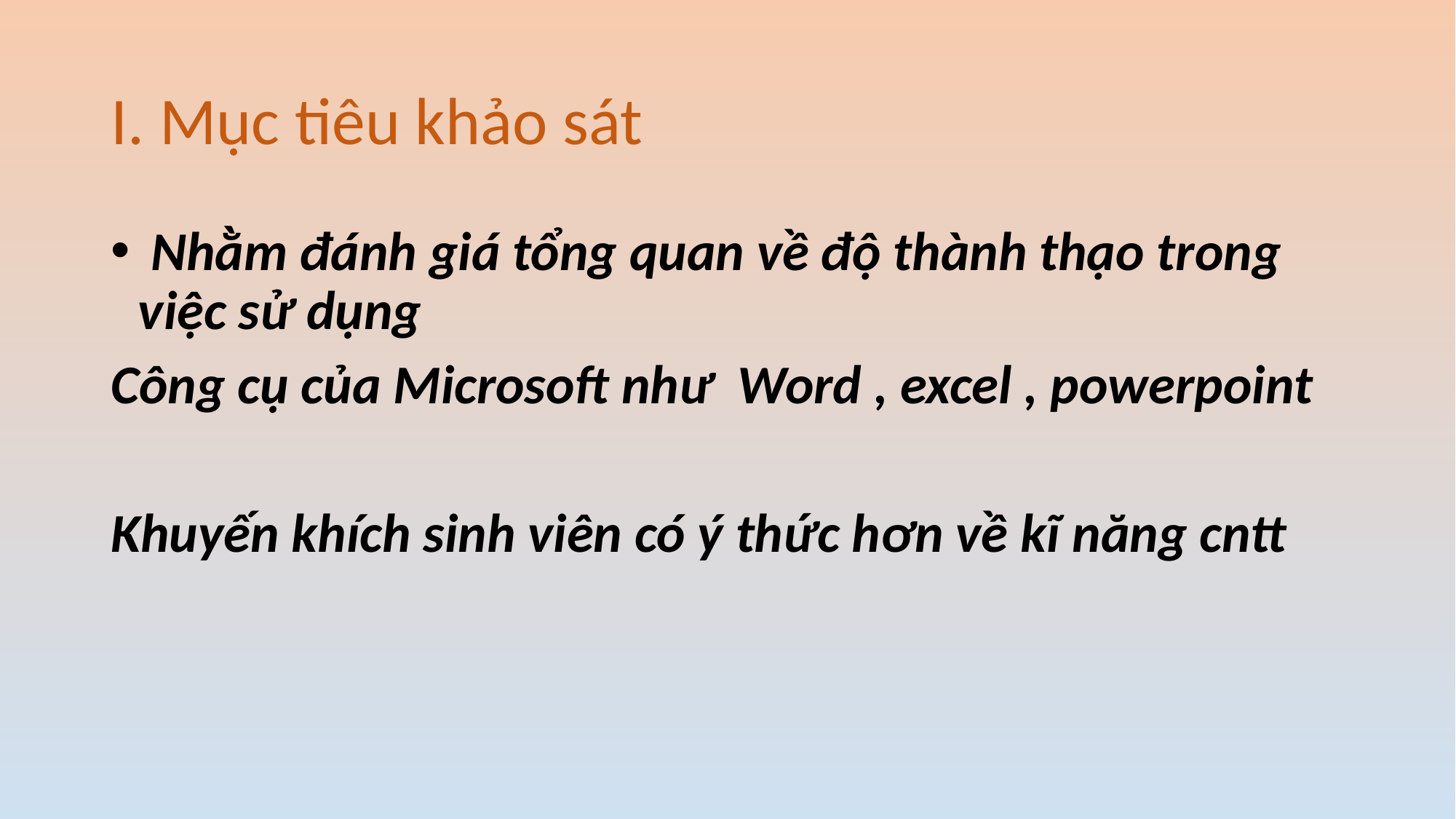

# I. Mục tiêu khảo sát
 Nhằm đánh giá tổng quan về độ thành thạo trong việc sử dụng
Công cụ của Microsoft như  Word , excel , powerpoint

Khuyến khích sinh viên có ý thức hơn về kĩ năng cntt